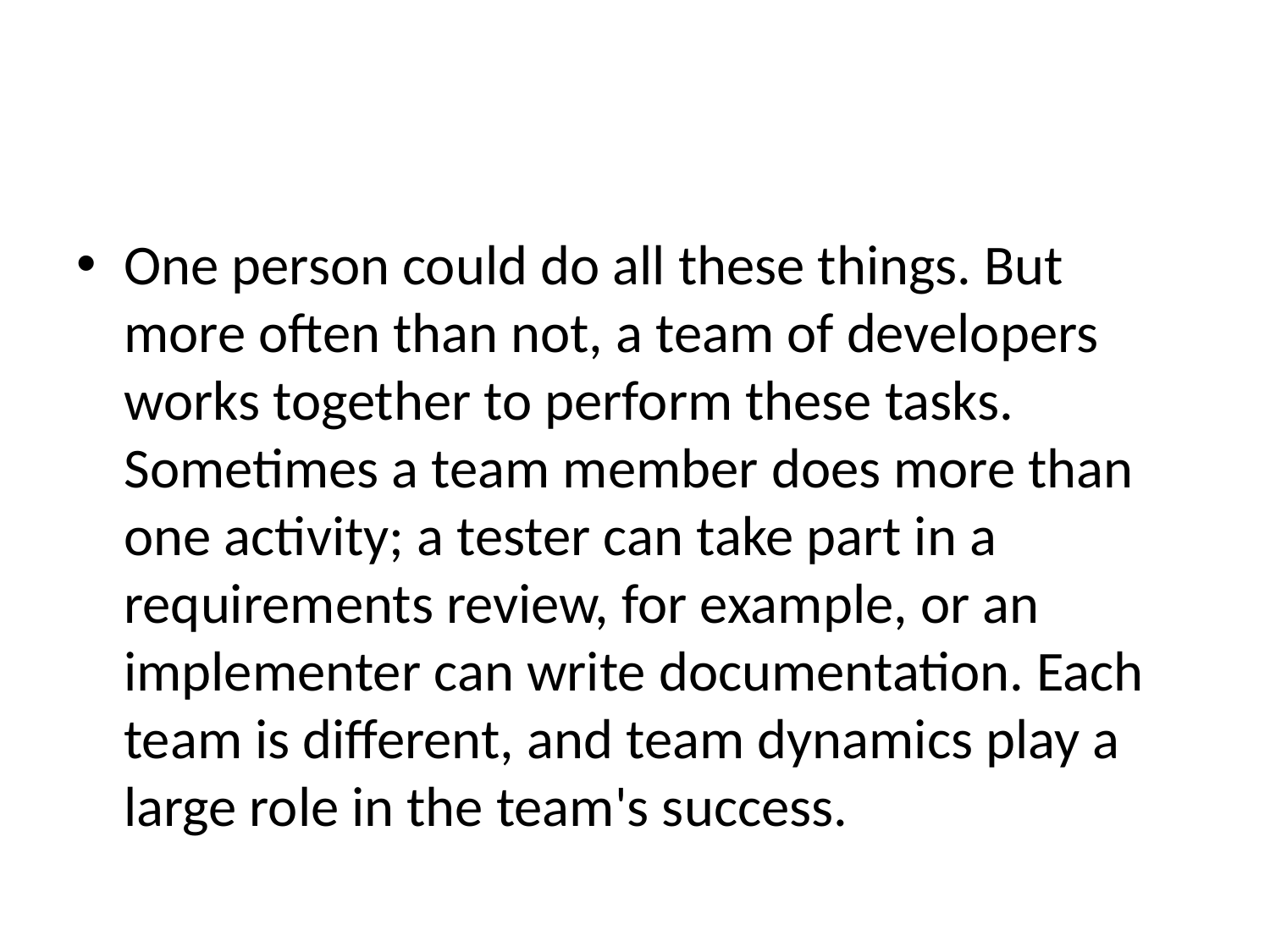

#
One person could do all these things. But more often than not, a team of developers works together to perform these tasks. Sometimes a team member does more than one activity; a tester can take part in a requirements review, for example, or an implementer can write documentation. Each team is different, and team dynamics play a large role in the team's success.